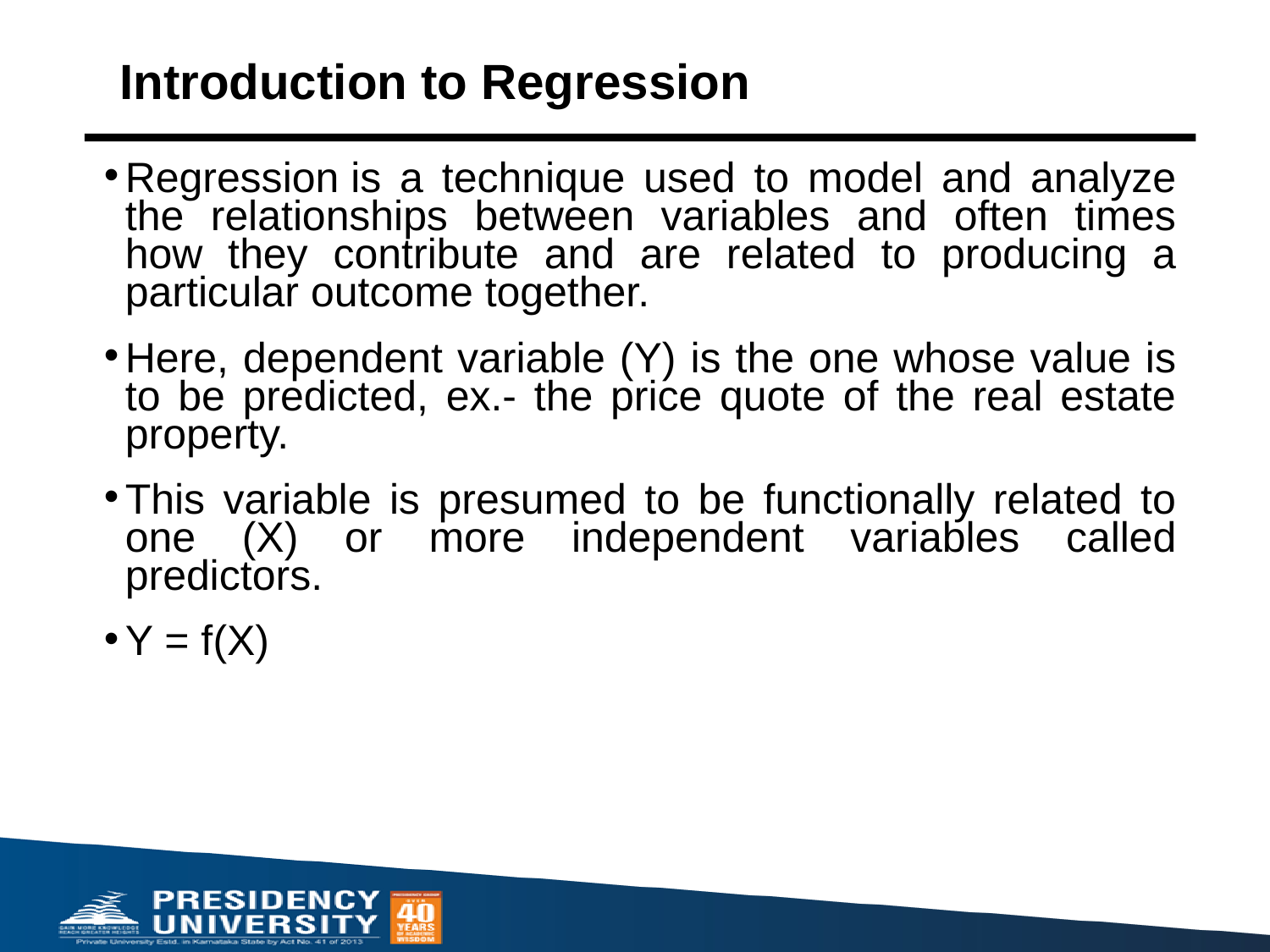

# Introduction to Regression
Regression is a technique used to model and analyze the relationships between variables and often times how they contribute and are related to producing a particular outcome together.
Here, dependent variable (Y) is the one whose value is to be predicted, ex.- the price quote of the real estate property.
This variable is presumed to be functionally related to one (X) or more independent variables called predictors.
Y = f(X)